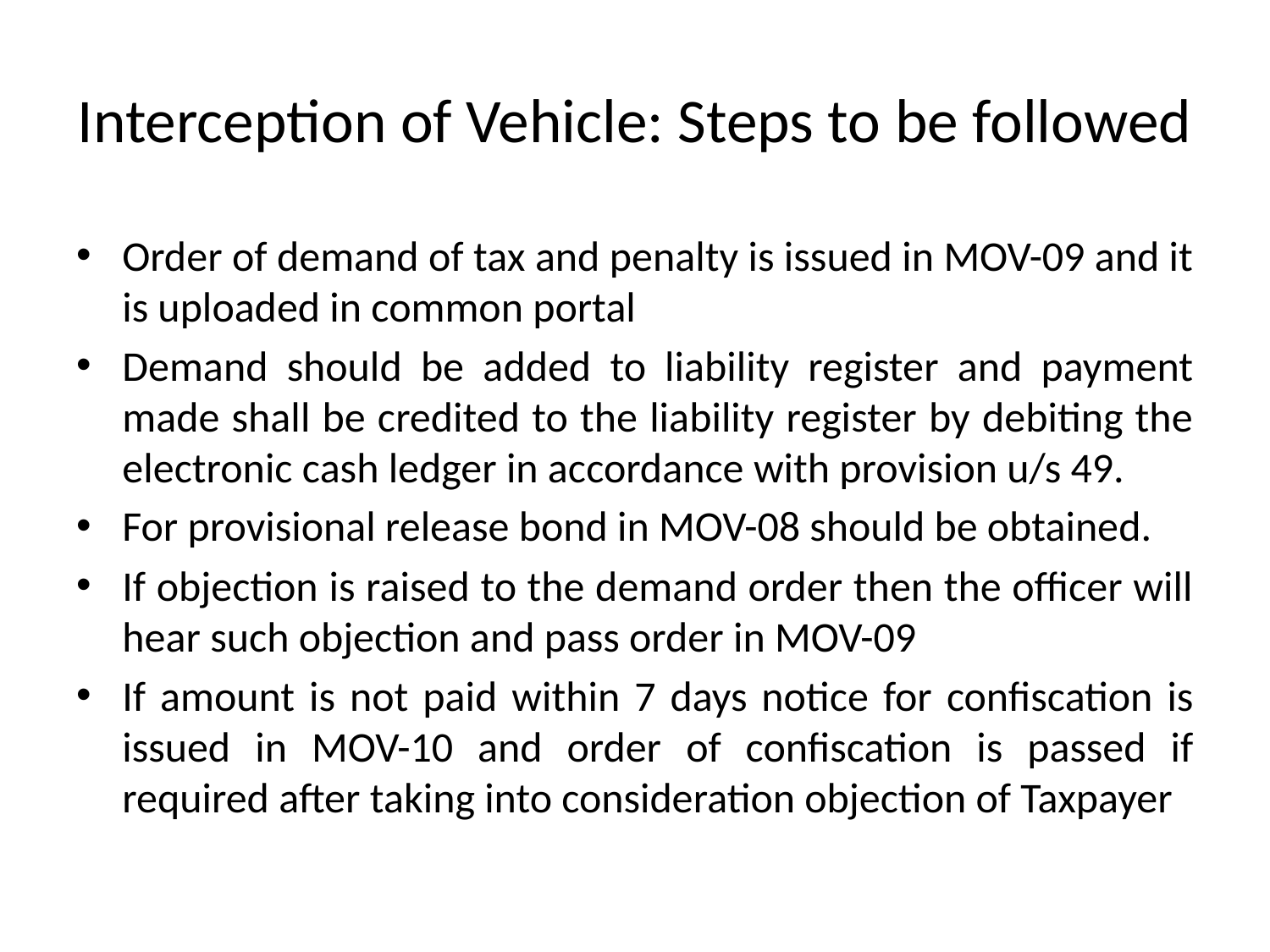

# Interception of Vehicle: Steps to be followed
Order of demand of tax and penalty is issued in MOV-09 and it is uploaded in common portal
Demand should be added to liability register and payment made shall be credited to the liability register by debiting the electronic cash ledger in accordance with provision u/s 49.
For provisional release bond in MOV-08 should be obtained.
If objection is raised to the demand order then the officer will hear such objection and pass order in MOV-09
If amount is not paid within 7 days notice for confiscation is issued in MOV-10 and order of confiscation is passed if required after taking into consideration objection of Taxpayer